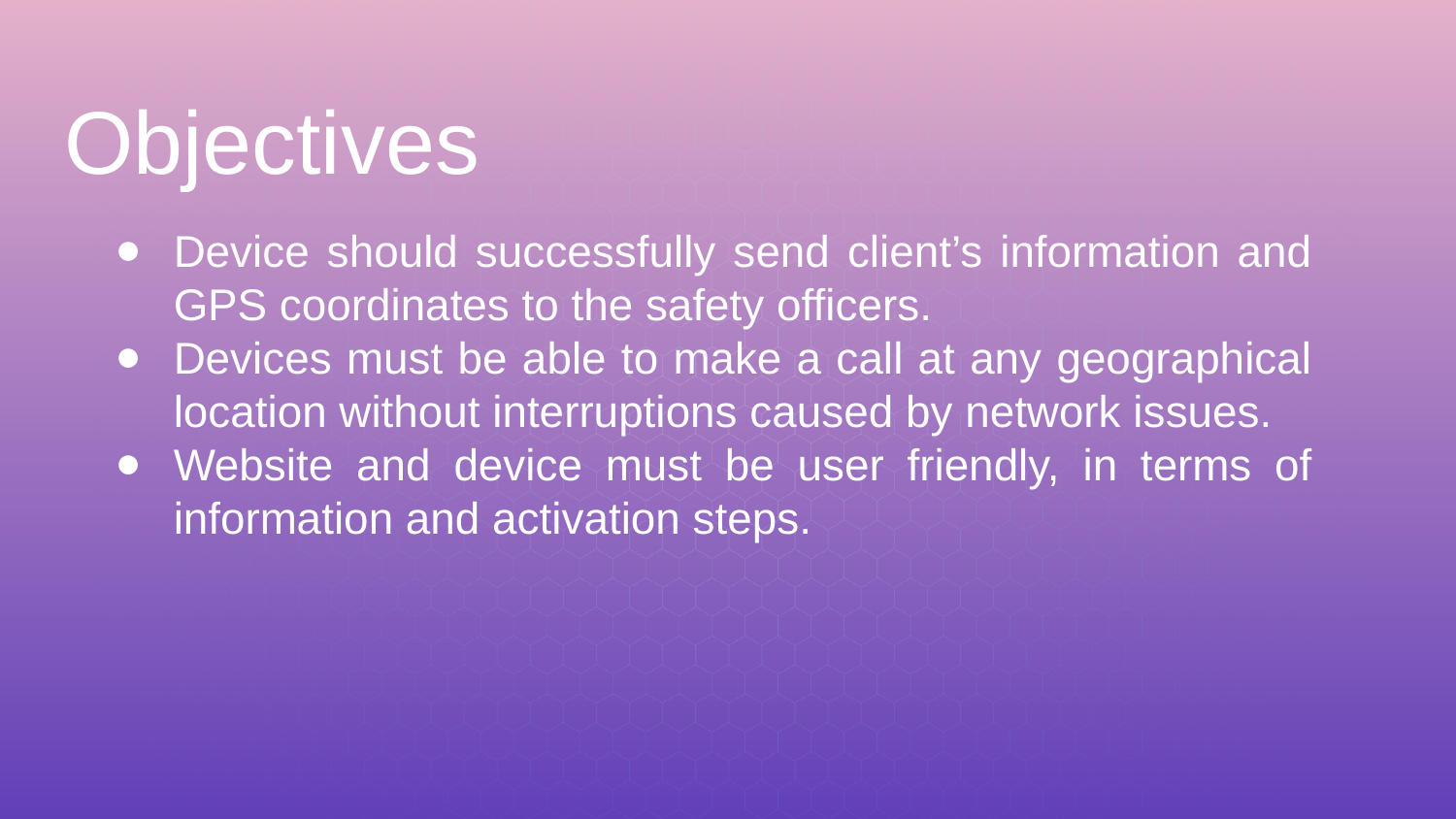

# Objectives
Device should successfully send client’s information and GPS coordinates to the safety officers.
Devices must be able to make a call at any geographical location without interruptions caused by network issues.
Website and device must be user friendly, in terms of information and activation steps.